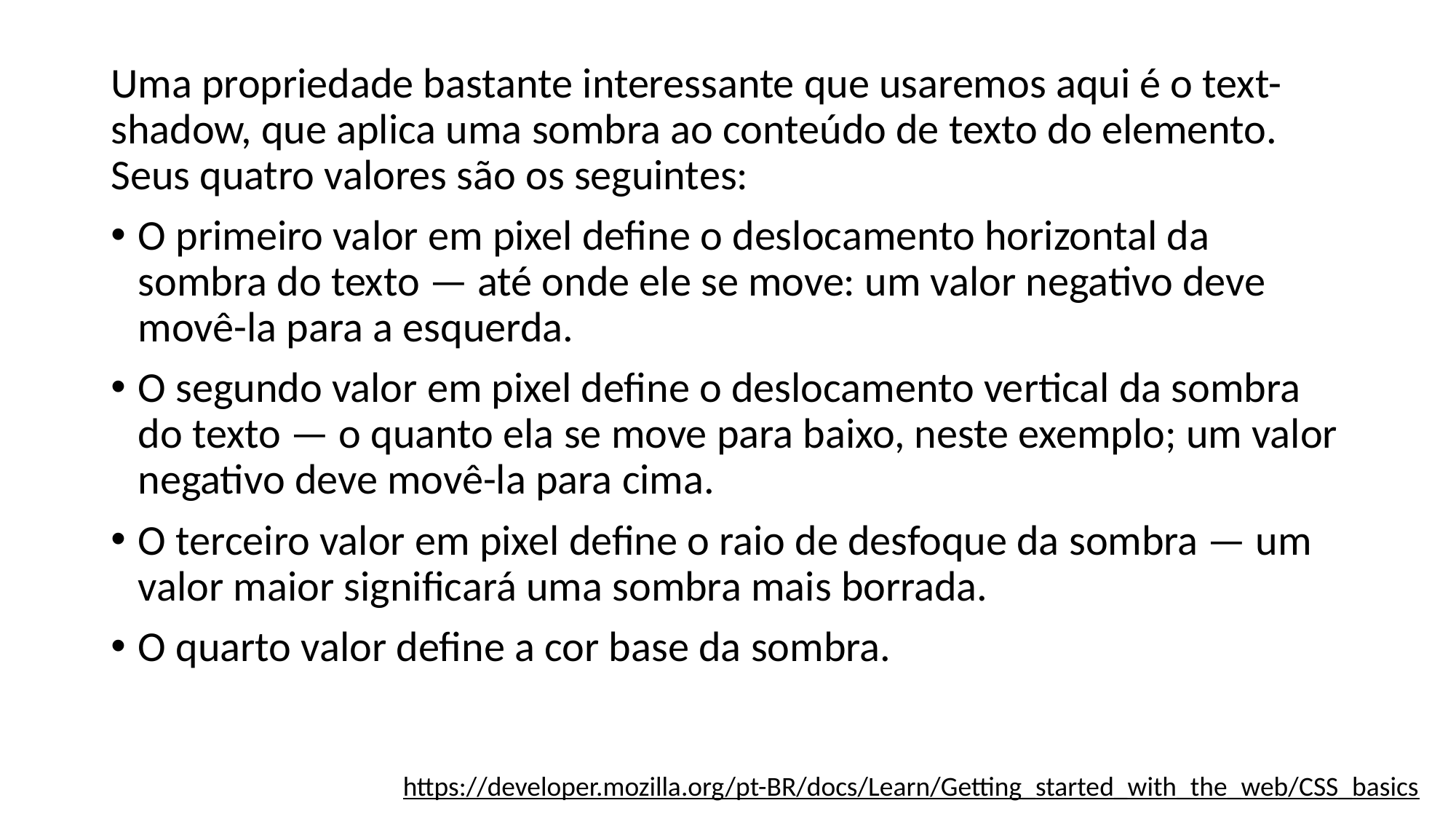

Uma propriedade bastante interessante que usaremos aqui é o text-shadow, que aplica uma sombra ao conteúdo de texto do elemento. Seus quatro valores são os seguintes:
O primeiro valor em pixel define o deslocamento horizontal da sombra do texto — até onde ele se move: um valor negativo deve movê-la para a esquerda.
O segundo valor em pixel define o deslocamento vertical da sombra do texto — o quanto ela se move para baixo, neste exemplo; um valor negativo deve movê-la para cima.
O terceiro valor em pixel define o raio de desfoque da sombra — um valor maior significará uma sombra mais borrada.
O quarto valor define a cor base da sombra.
https://developer.mozilla.org/pt-BR/docs/Learn/Getting_started_with_the_web/CSS_basics